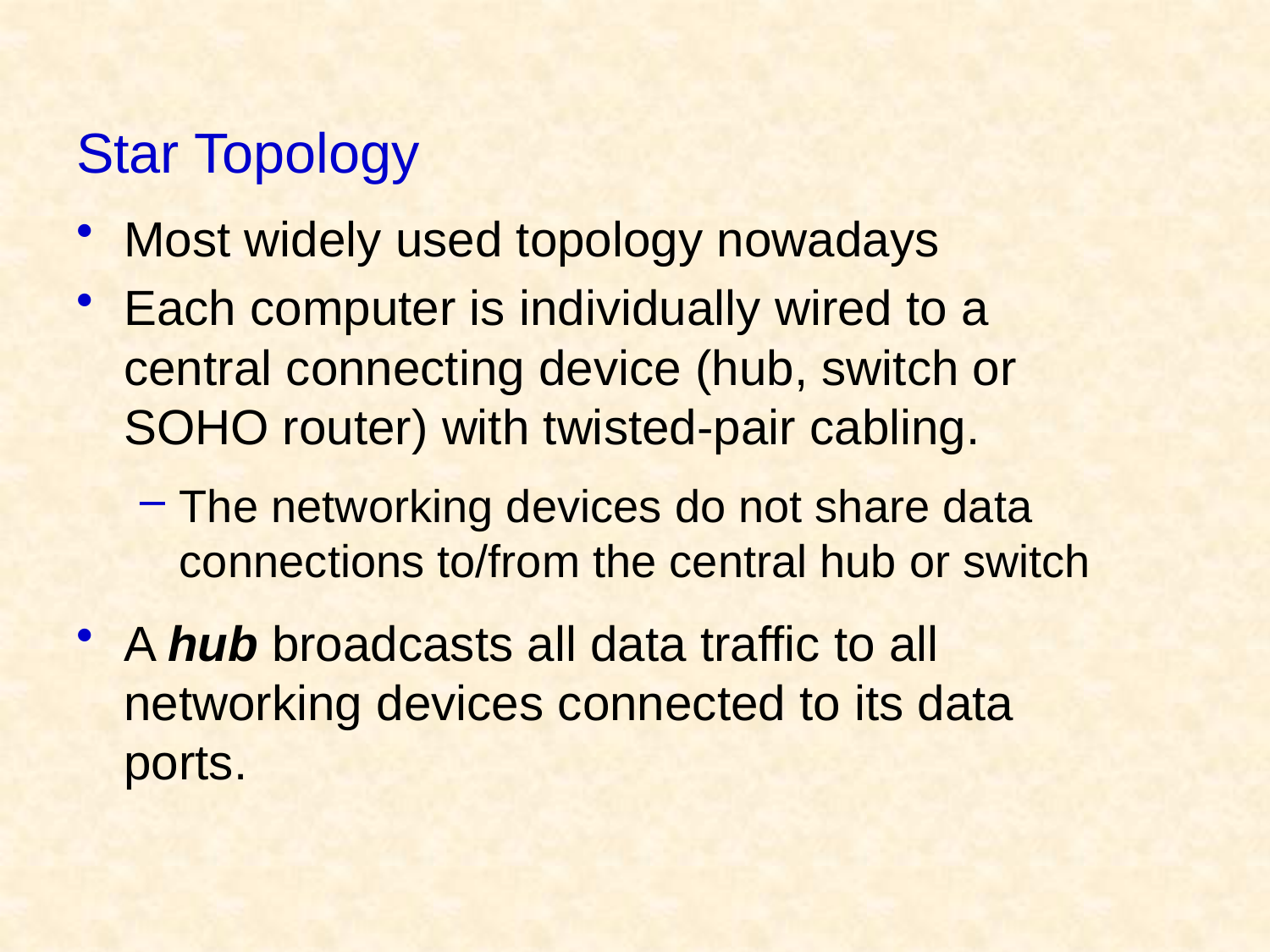

# Star Topology
Most widely used topology nowadays
Each computer is individually wired to a central connecting device (hub, switch or SOHO router) with twisted-pair cabling.
The networking devices do not share data connections to/from the central hub or switch
A hub broadcasts all data traffic to all networking devices connected to its data ports.

9